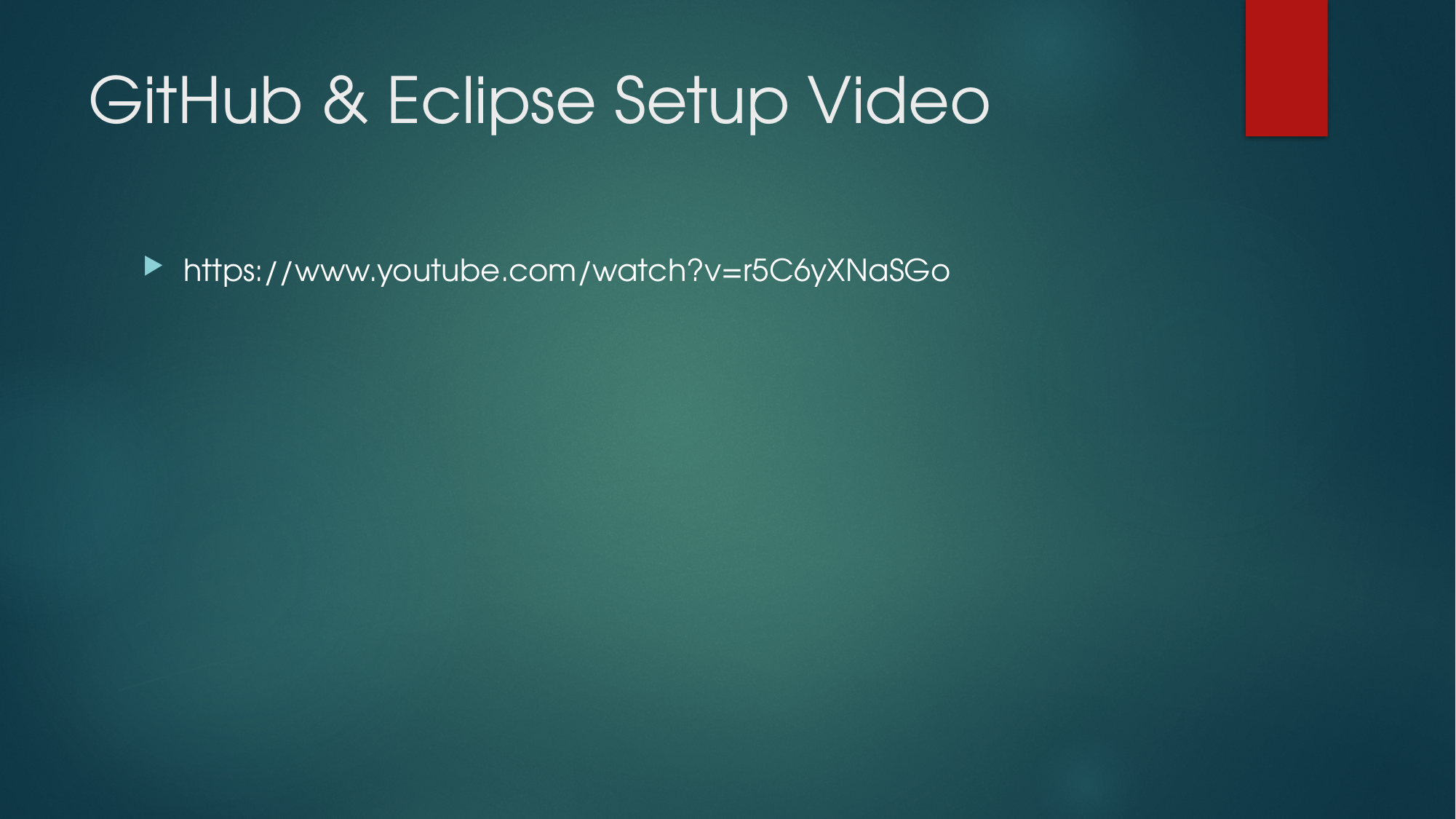

# GitHub & Eclipse Setup Video
https://www.youtube.com/watch?v=r5C6yXNaSGo